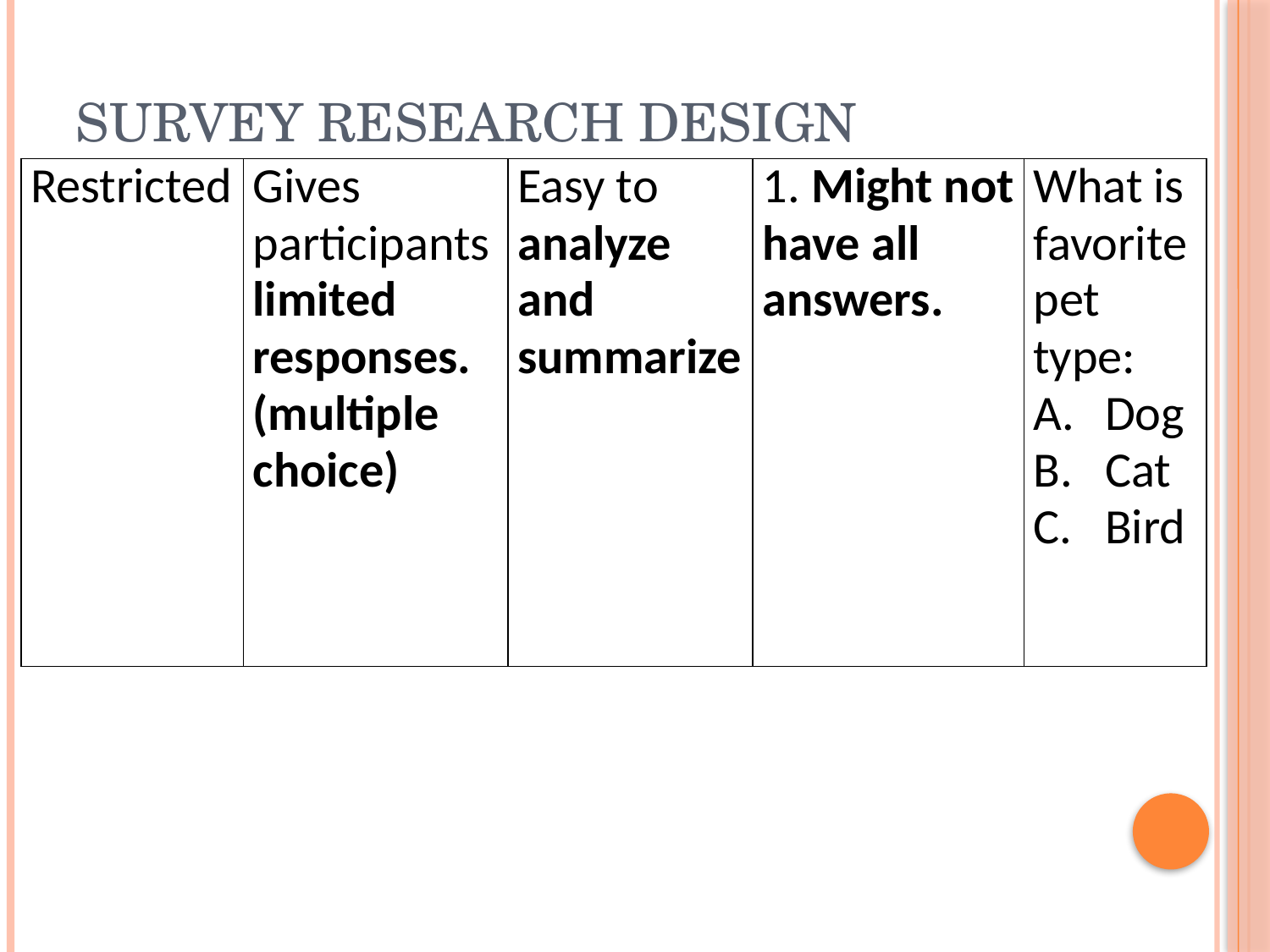

# Survey research design
| Restricted | Gives participants limited responses. (multiple choice) | Easy to analyze and summarize | 1. Might not have all answers. | What is favorite pet type: Dog Cat Bird |
| --- | --- | --- | --- | --- |